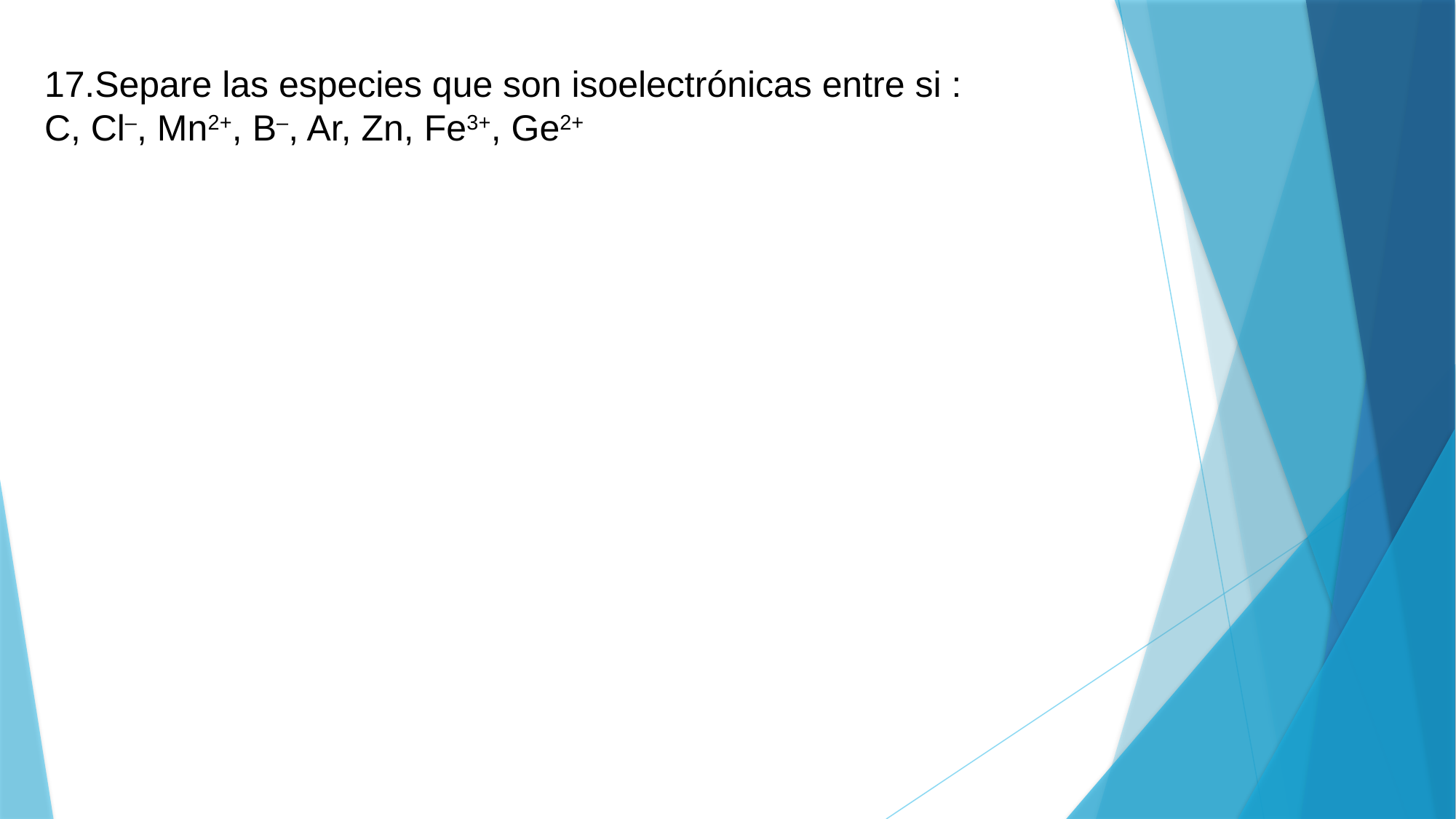

17.Separe las especies que son isoelectrónicas entre si :
C, Cl–, Mn2+, B–, Ar, Zn, Fe3+, Ge2+